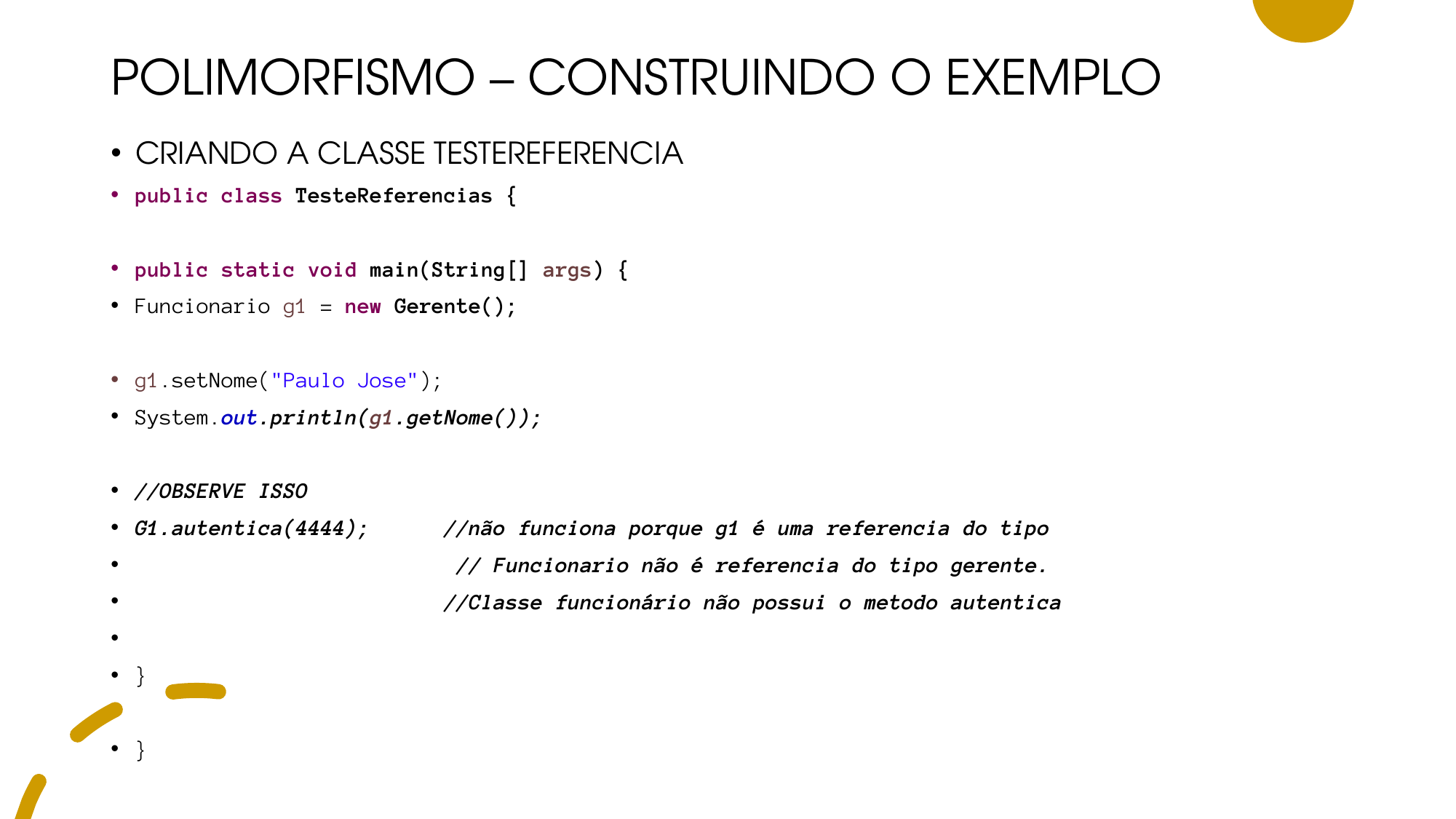

# POLIMORFISMO – CONSTRUINDO O EXEMPLO
CRIANDO A CLASSE TESTEREFERENCIA
public class TesteReferencias {

public static void main(String[] args) {
Funcionario g1 = new Gerente();

g1.setNome("Paulo Jose");
System.out.println(g1.getNome());

//OBSERVE ISSO
G1.autentica(4444);      //não funciona porque g1 é uma referencia do tipo
                          // Funcionario não é referencia do tipo gerente.
                         //Classe funcionário não possui o metodo autentica

}

}